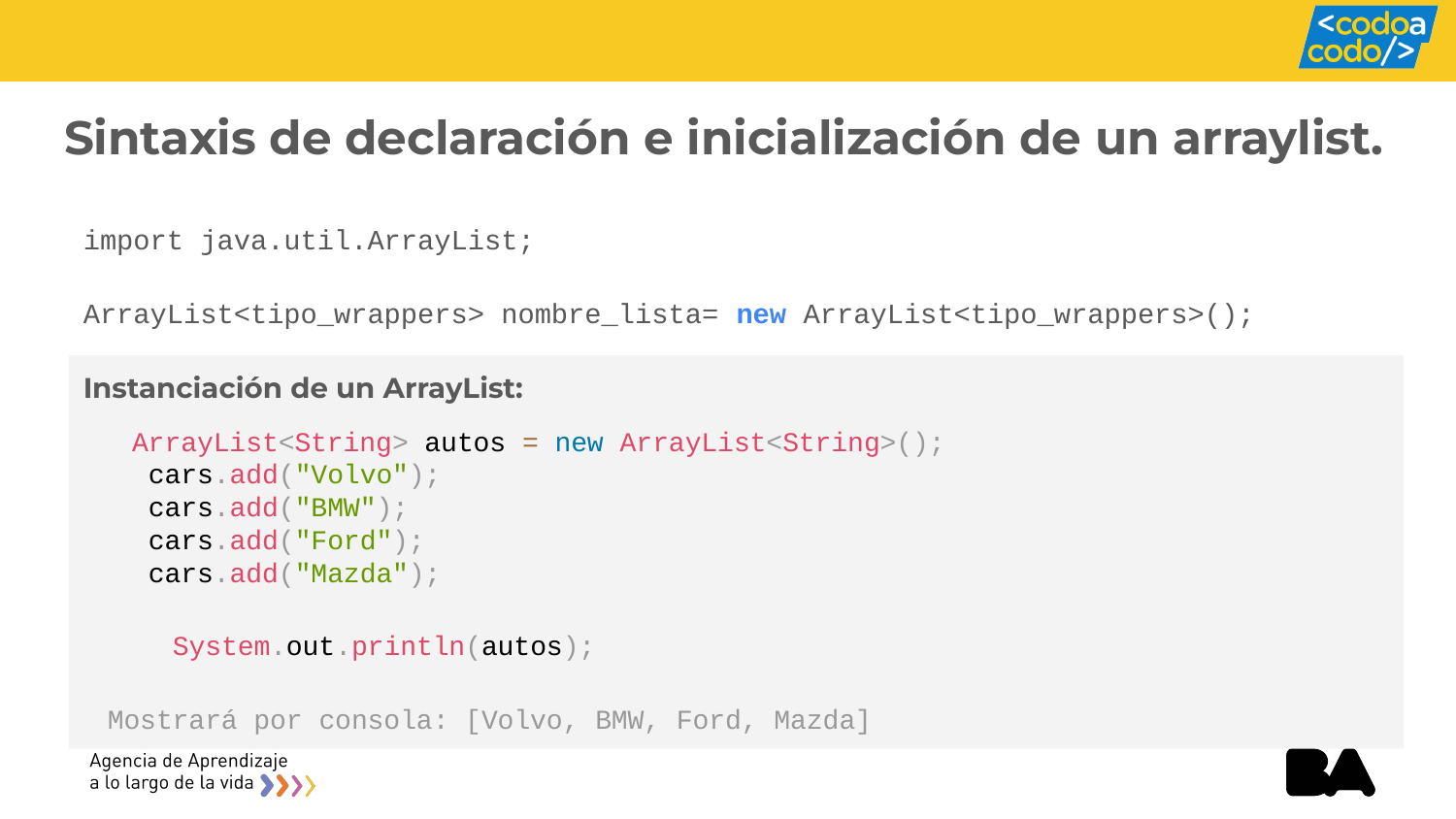

# Sintaxis de declaración e inicialización de un arraylist.
import java.util.ArrayList;

ArrayList<tipo_wrappers> nombre_lista= new ArrayList<tipo_wrappers>();
Instanciación de un ArrayList:
   ArrayList<String> autos = new ArrayList<String>();
    cars.add("Volvo");
    cars.add("BMW");
    cars.add("Ford");
    cars.add("Mazda");
    System.out.println(autos);
Mostrará por consola: [Volvo, BMW, Ford, Mazda]